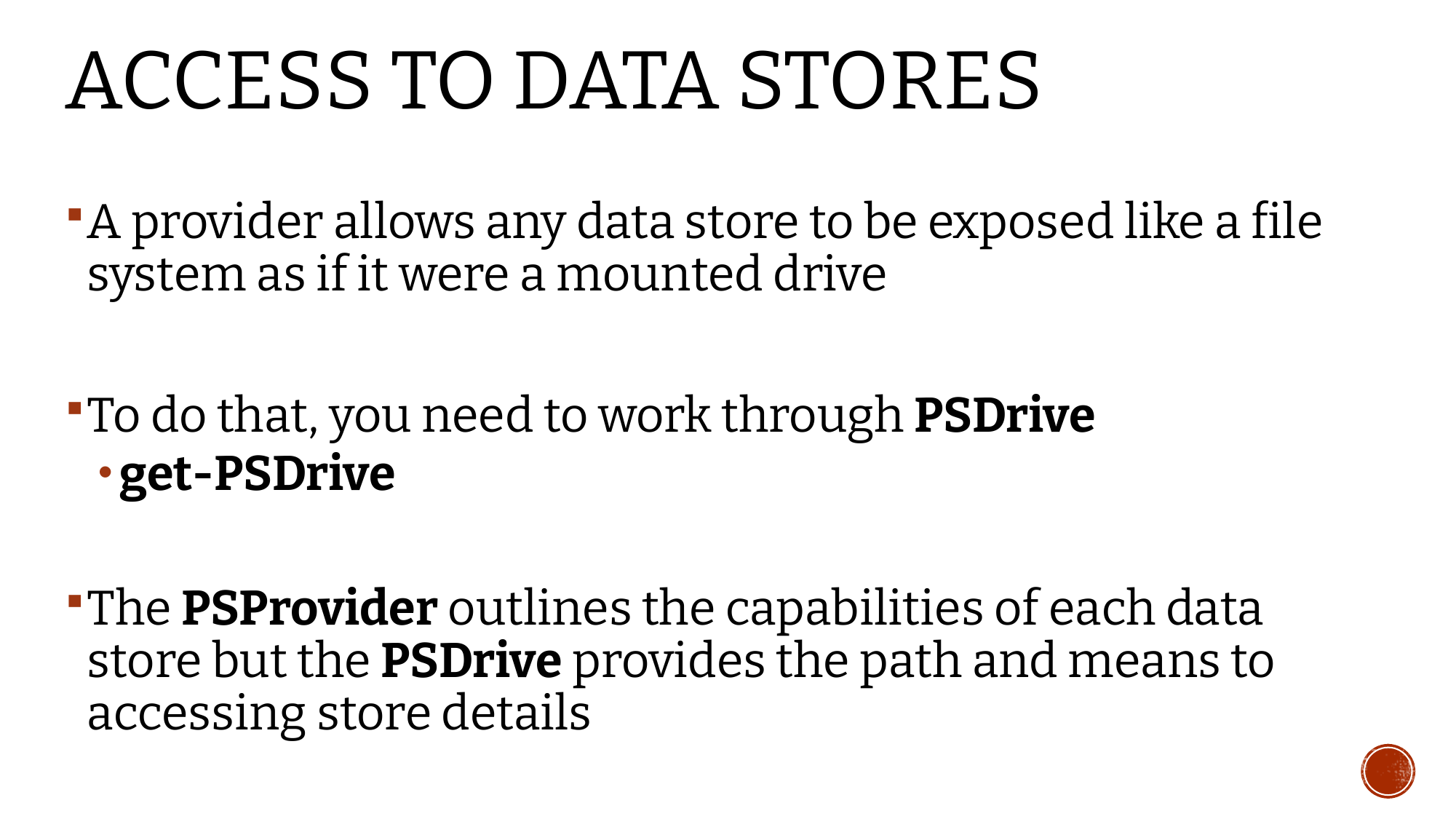

Access to Data Stores
A provider allows any data store to be exposed like a file system as if it were a mounted drive

To do that, you need to work through PSDrive
get-PSDrive

The PSProvider outlines the capabilities of each data store but the PSDrive provides the path and means to accessing store details